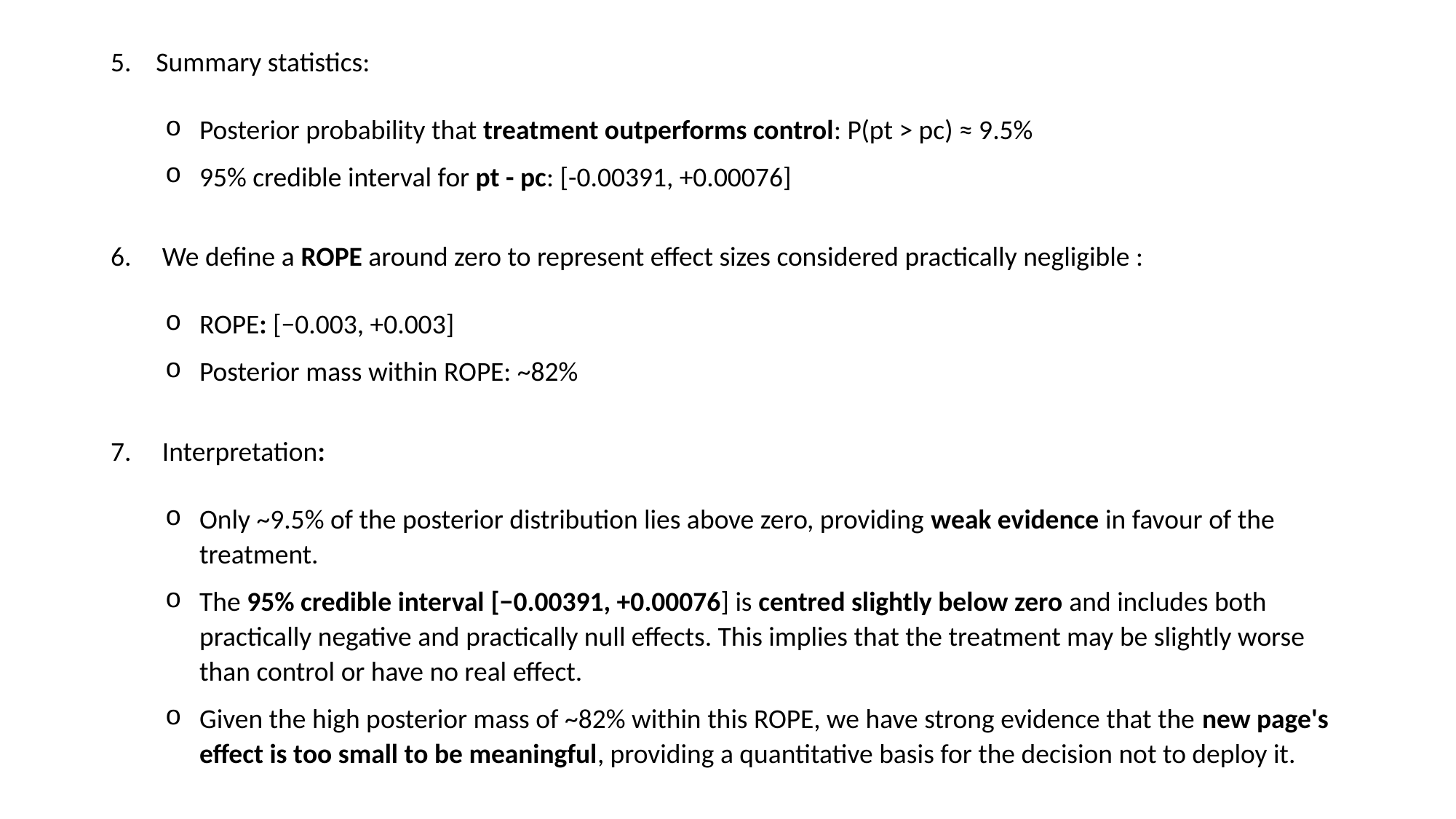

5.    Summary statistics:
Posterior probability that treatment outperforms control​: P(pt​ > pc​) ≈ 9.5​%
95% credible interval for pt - pc: [-0.00391, +0.00076]
6.     We define a ROPE around zero to represent effect sizes considered practically negligible :

ROPE: [−0.003, +0.003]​
Posterior mass within ROPE: ~82%
7.     Interpretation:
Only ~9.5% of the posterior distribution lies above zero, providing weak evidence in favour of the treatment.
The 95% credible interval [−0.00391, +0.00076] is centred slightly below zero and includes both practically negative and practically null effects. This implies that the treatment may be slightly worse than control or have no real effect.
Given the high posterior mass of ~82% within this ROPE, we have strong evidence that the new page's effect is too small to be meaningful, providing a quantitative basis for the decision not to deploy it.